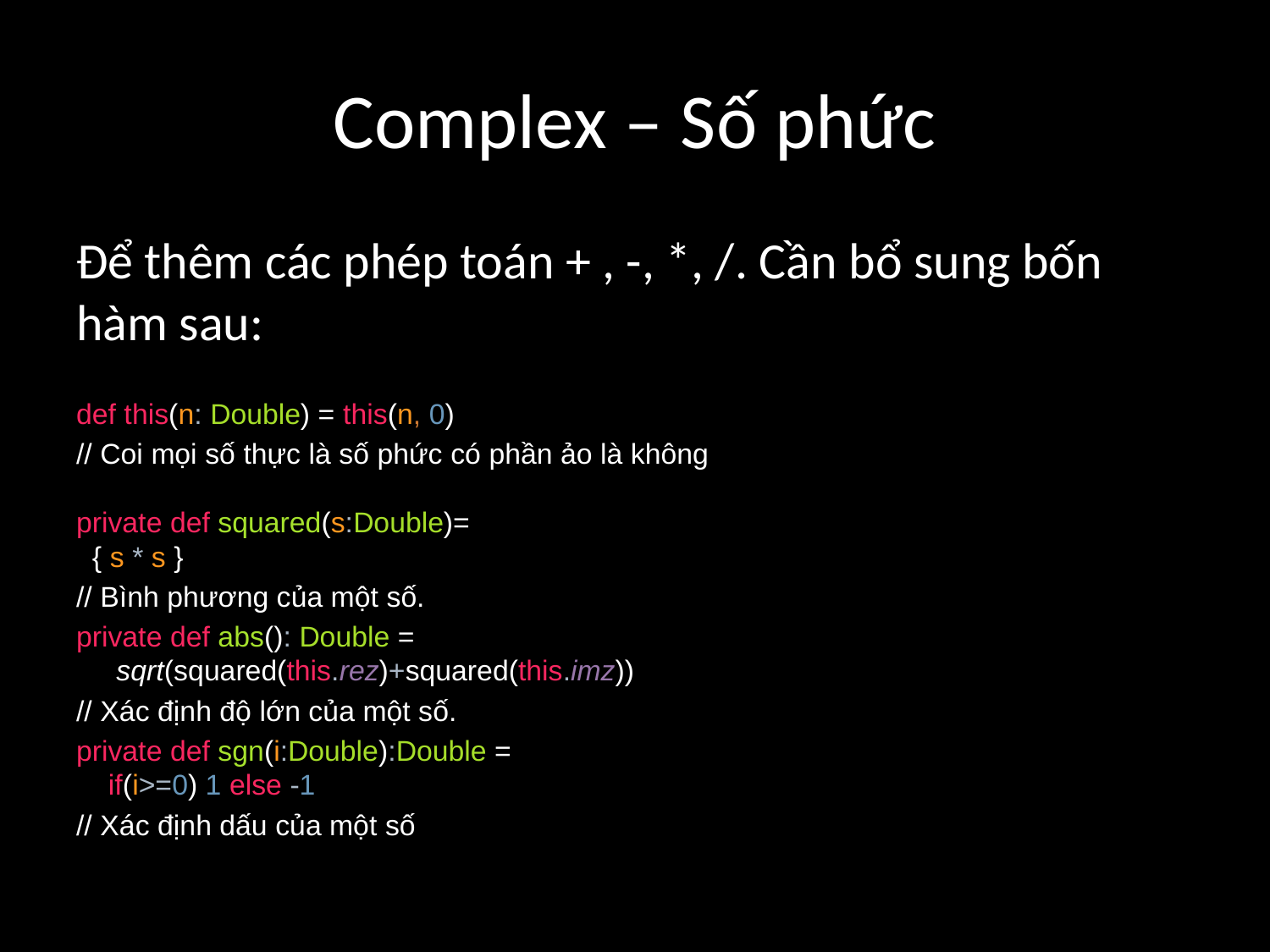

# Complex – Số phức
Để thêm các phép toán + , -, *, /. Cần bổ sung bốn hàm sau:

def this(n: Double) = this(n, 0)
// Coi mọi số thực là số phức có phần ảo là không
private def squared(s:Double)=
  { s * s }
// Bình phương của một số.
private def abs(): Double =
     sqrt(squared(this.rez)+squared(this.imz))
// Xác định độ lớn của một số.
private def sgn(i:Double):Double =
    if(i>=0) 1 else -1
// Xác định dấu của một số